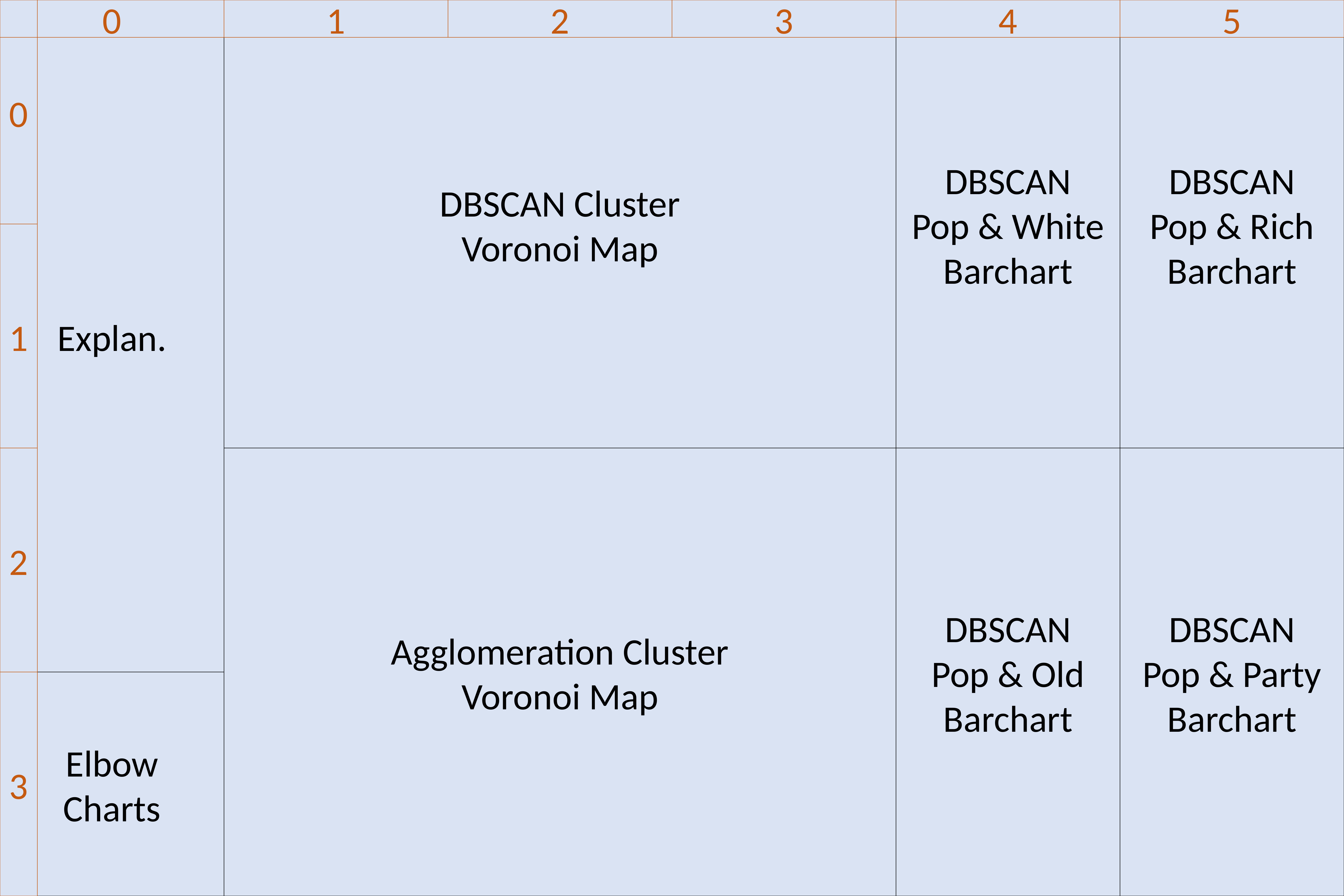

Explan.
0
3
0
4
5
1
2
1
2
3
DBSCAN
Pop & Rich
Barchart
DBSCAN Cluster
Voronoi Map
DBSCAN
Pop & White
Barchart
DBSCAN
Pop & Old Barchart
DBSCAN
Pop & Party
Barchart
Agglomeration Cluster
Voronoi Map
Elbow
Charts